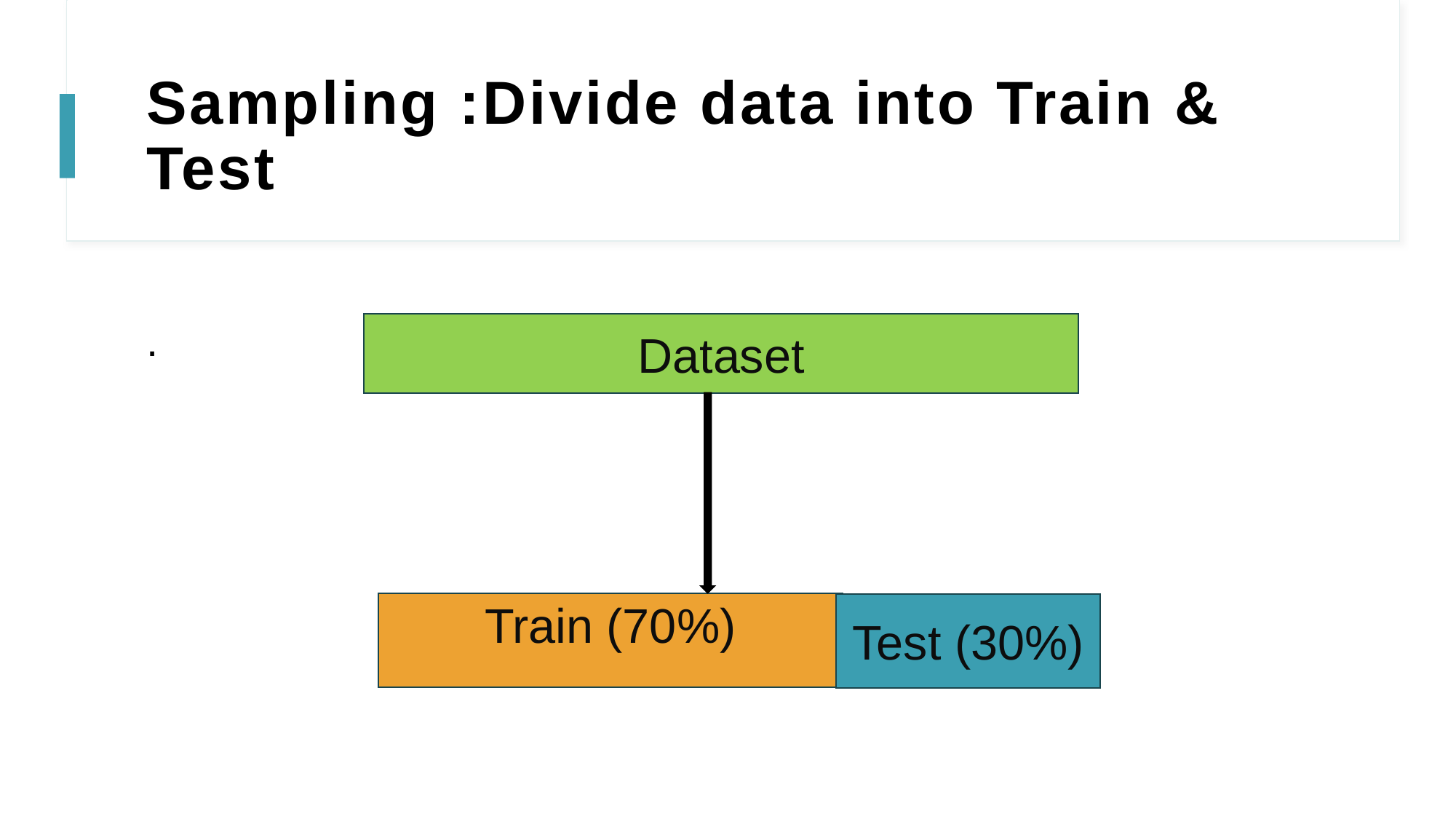

# Sampling :Divide data into Train & Test
.
Dataset

Train (70%)

Test (30%)